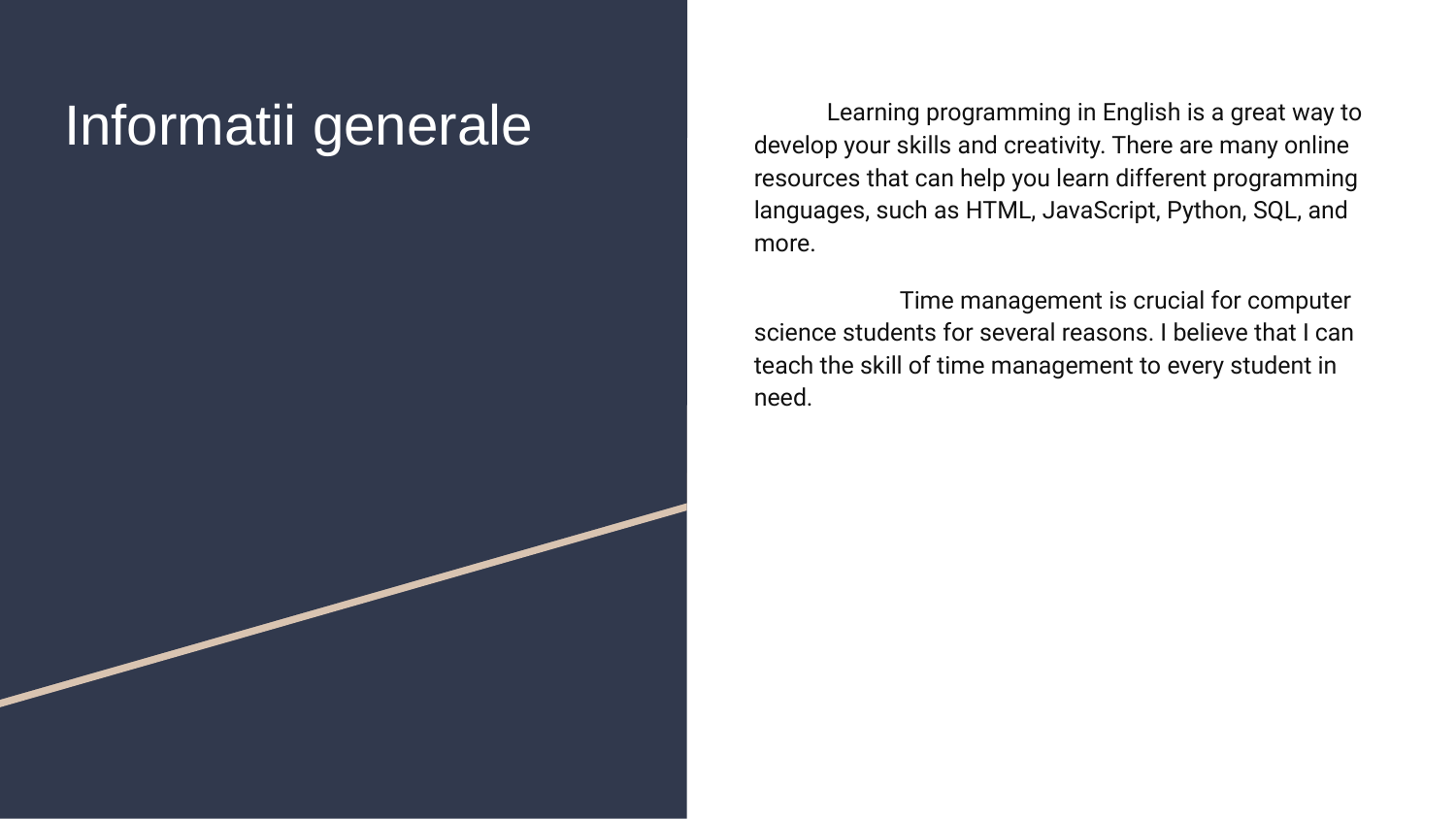

# Informatii generale
Learning programming in English is a great way to develop your skills and creativity. There are many online resources that can help you learn different programming languages, such as HTML, JavaScript, Python, SQL, and more.
	Time management is crucial for computer science students for several reasons. I believe that I can teach the skill of time management to every student in need.